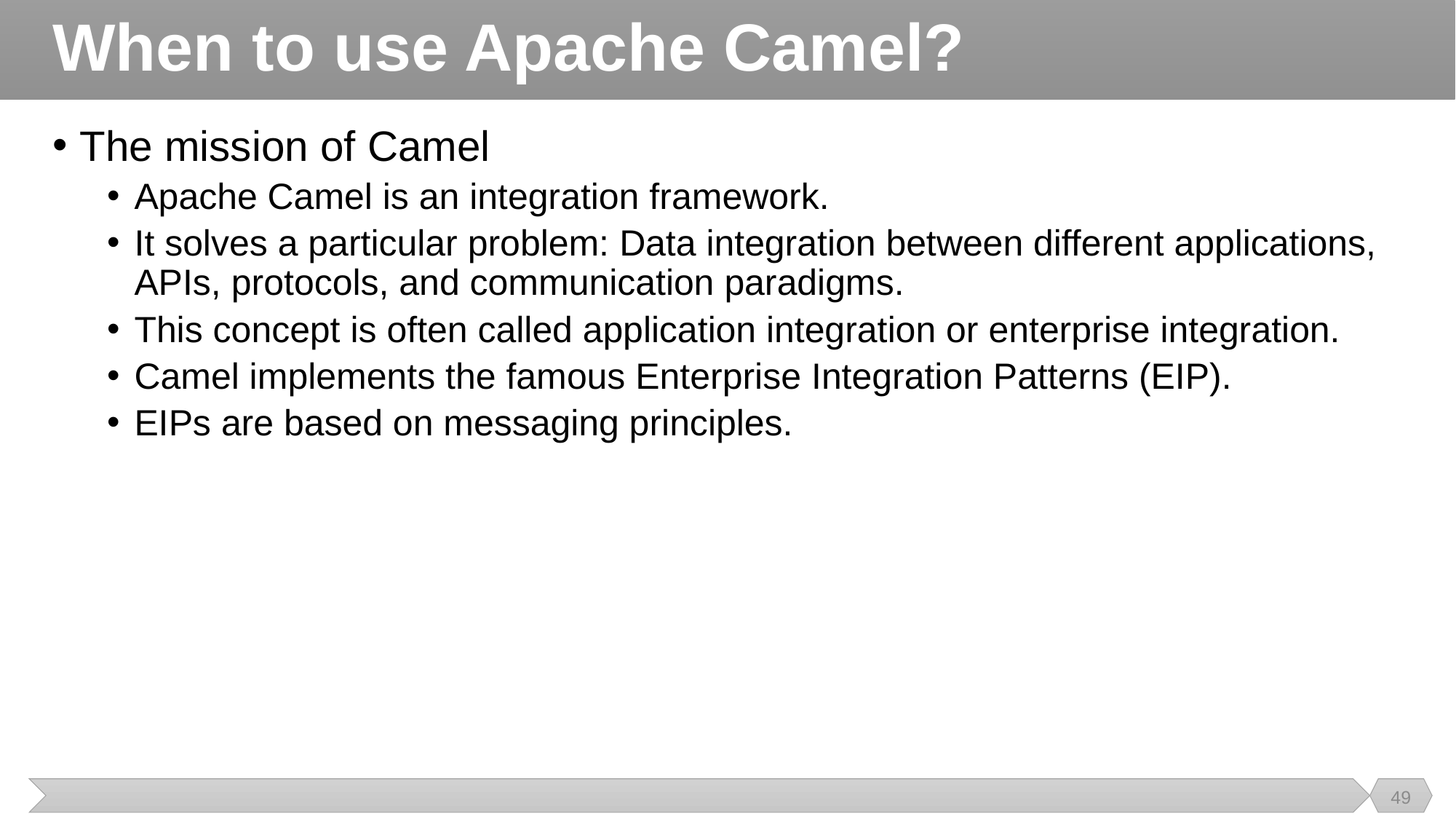

# When to use Apache Camel?
The mission of Camel
Apache Camel is an integration framework.
It solves a particular problem: Data integration between different applications, APIs, protocols, and communication paradigms.
This concept is often called application integration or enterprise integration.
Camel implements the famous Enterprise Integration Patterns (EIP).
EIPs are based on messaging principles.
49